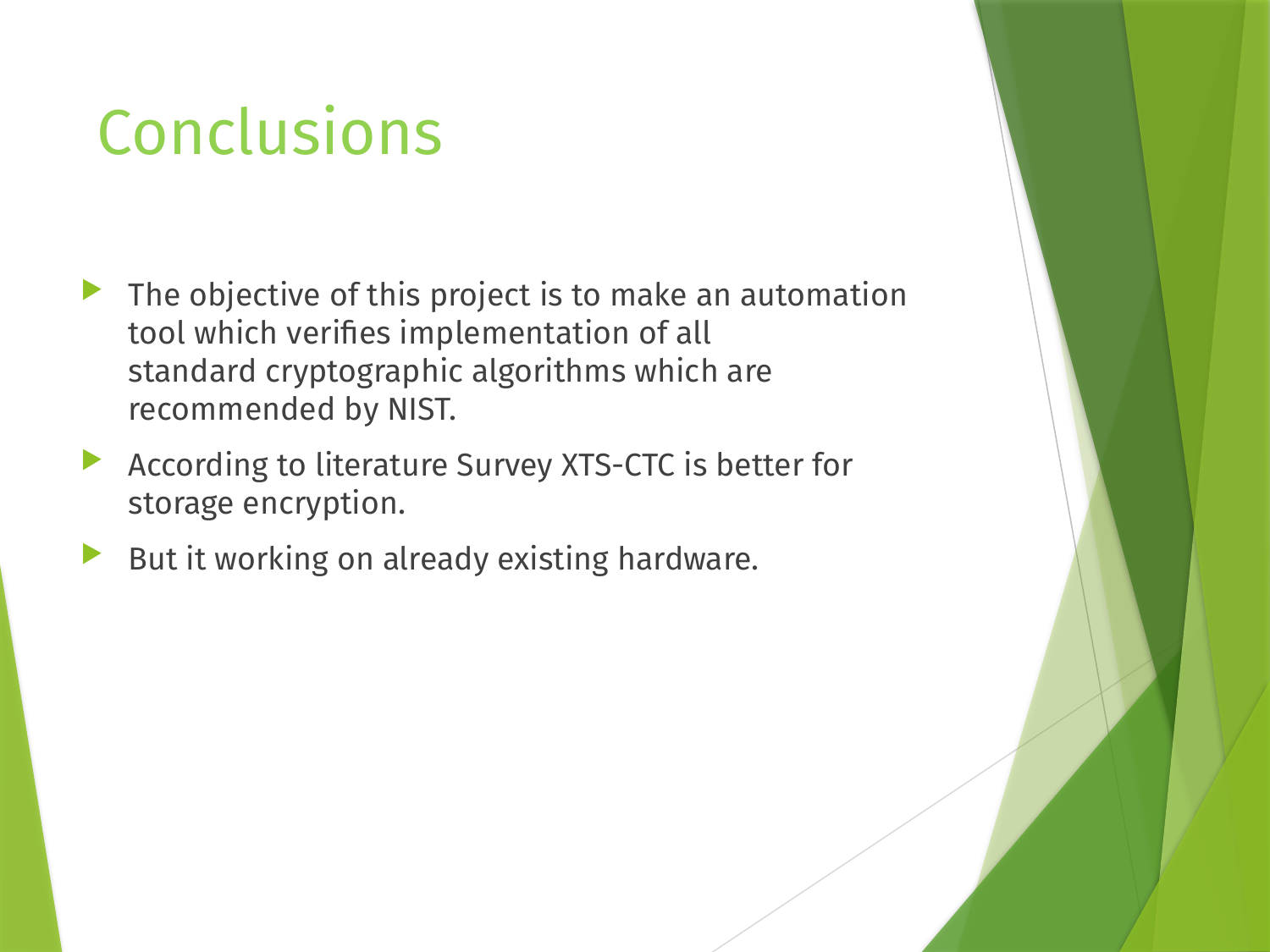

# Conclusions
The objective of this project is to make an automation tool which verifies implementation of all
standard cryptographic algorithms which are recommended by NIST.
According to literature Survey XTS-CTC is better for storage encryption.
But it working on already existing hardware.